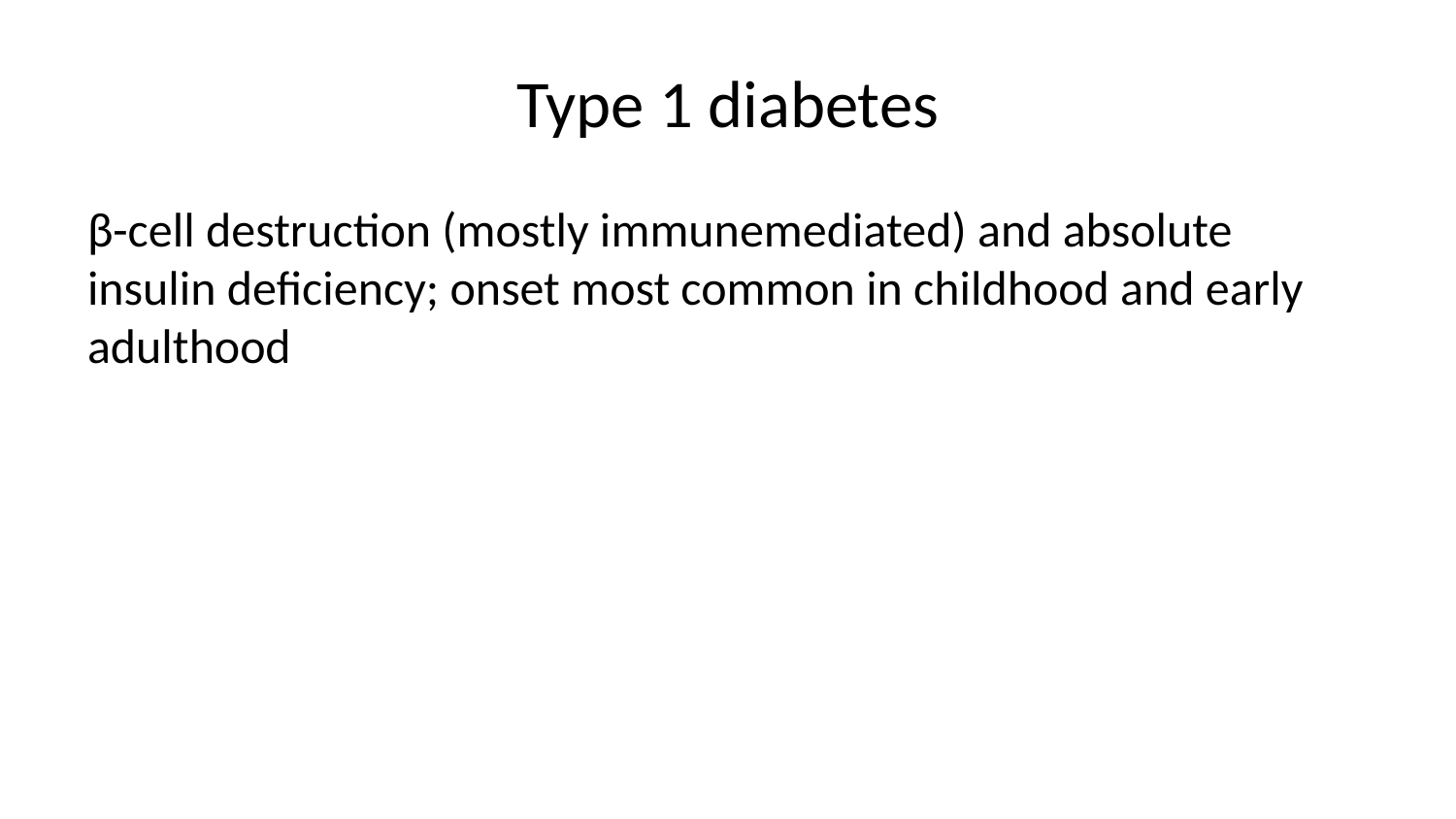

# Type 1 diabetes
β-cell destruction (mostly immunemediated) and absolute insulin deficiency; onset most common in childhood and early adulthood